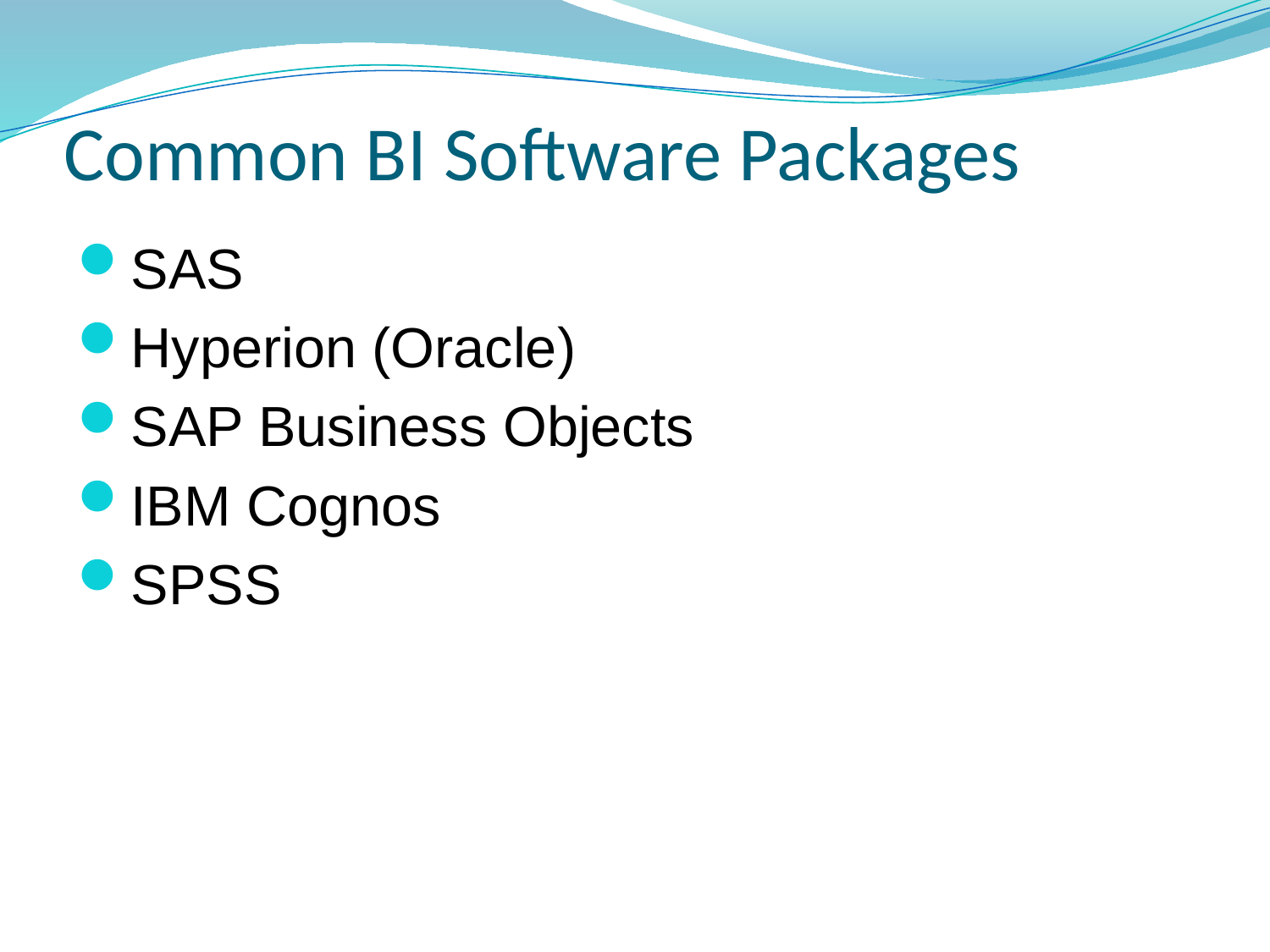

# Common BI Software Packages
SAS
Hyperion (Oracle)
SAP Business Objects
IBM Cognos
SPSS